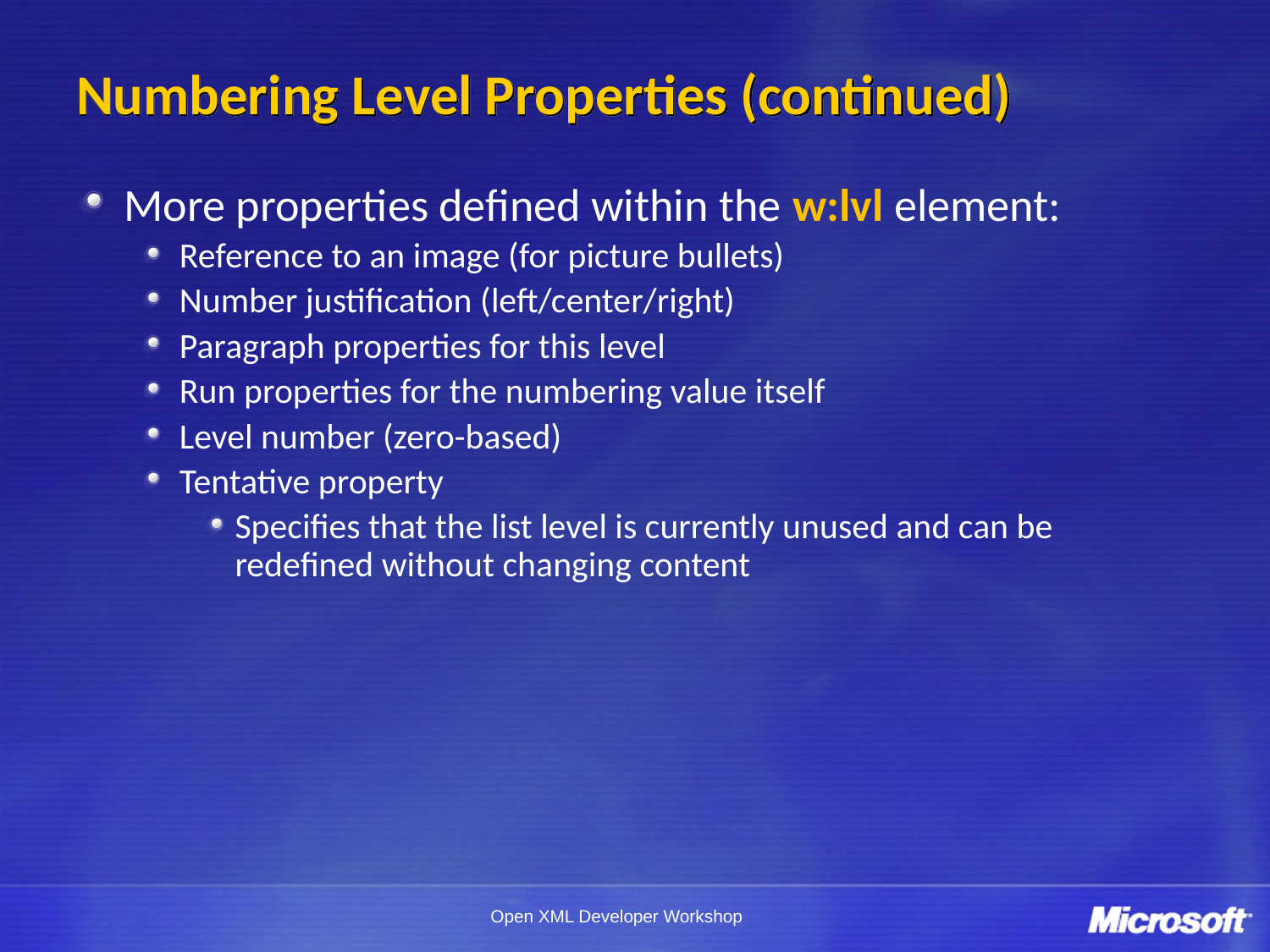

# Numbering Level Properties (continued)
More properties defined within the w:lvl element:
Reference to an image (for picture bullets)
Number justification (left/center/right)
Paragraph properties for this level
Run properties for the numbering value itself
Level number (zero-based)
Tentative property
Specifies that the list level is currently unused and can be redefined without changing content